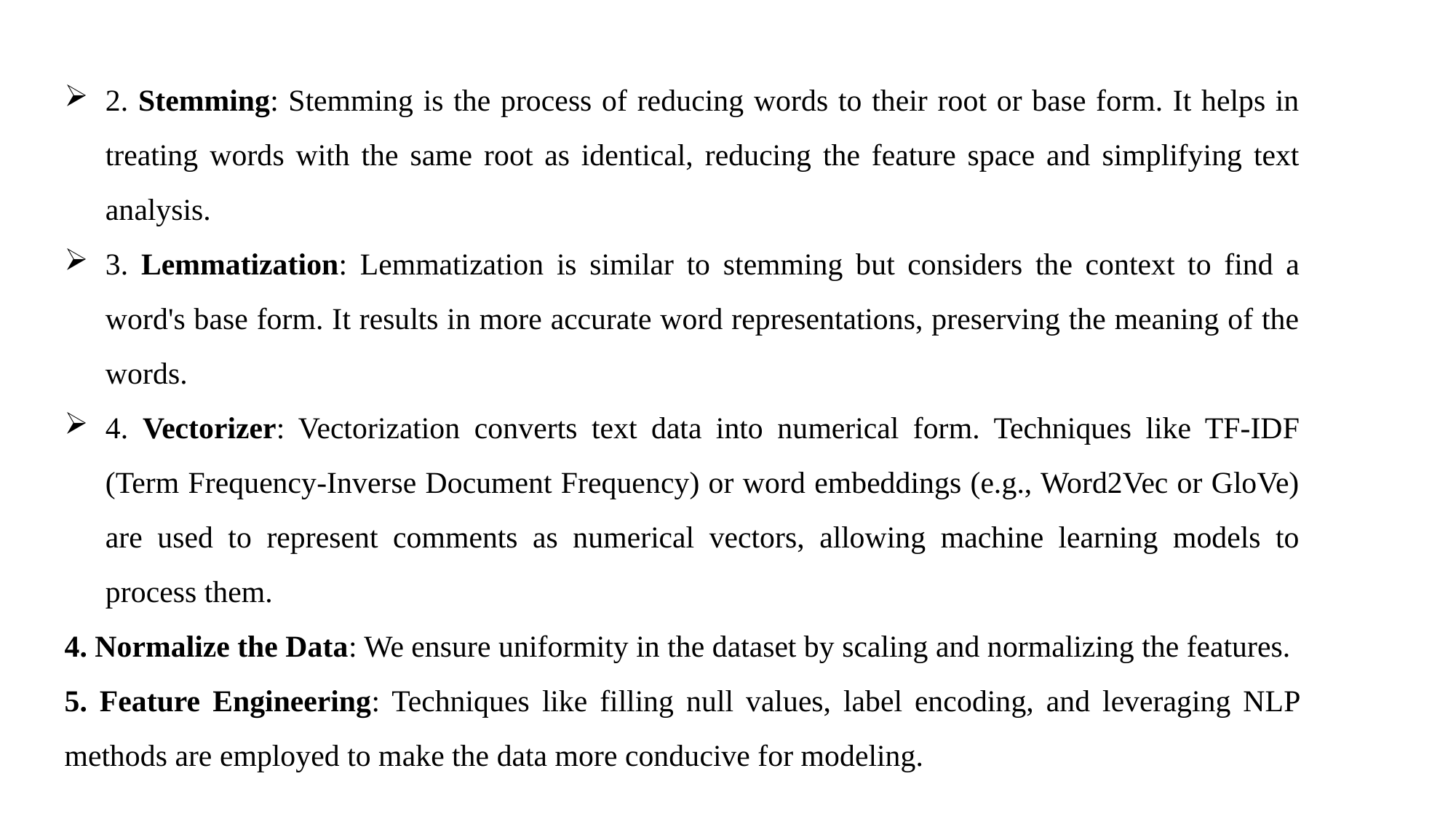

2. Stemming: Stemming is the process of reducing words to their root or base form. It helps in treating words with the same root as identical, reducing the feature space and simplifying text analysis.
3. Lemmatization: Lemmatization is similar to stemming but considers the context to find a word's base form. It results in more accurate word representations, preserving the meaning of the words.
4. Vectorizer: Vectorization converts text data into numerical form. Techniques like TF-IDF (Term Frequency-Inverse Document Frequency) or word embeddings (e.g., Word2Vec or GloVe) are used to represent comments as numerical vectors, allowing machine learning models to process them.
4. Normalize the Data: We ensure uniformity in the dataset by scaling and normalizing the features.
5. Feature Engineering: Techniques like filling null values, label encoding, and leveraging NLP methods are employed to make the data more conducive for modeling.